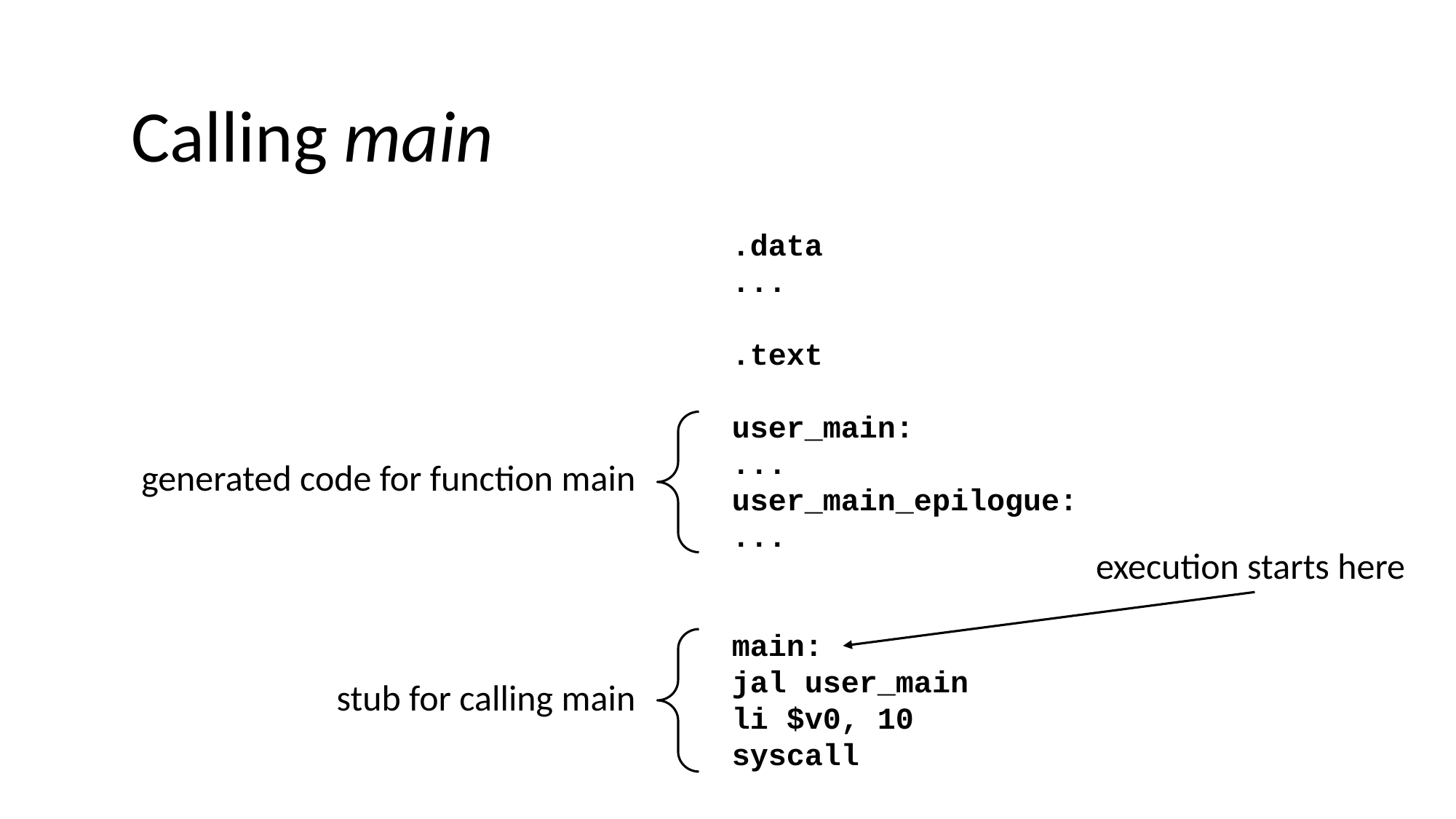

Calling main
.data
...

.text

user_main:
...
user_main_epilogue:
...

main:
jal user_main
li $v0, 10
syscall

generated code for function main
execution starts here

stub for calling main